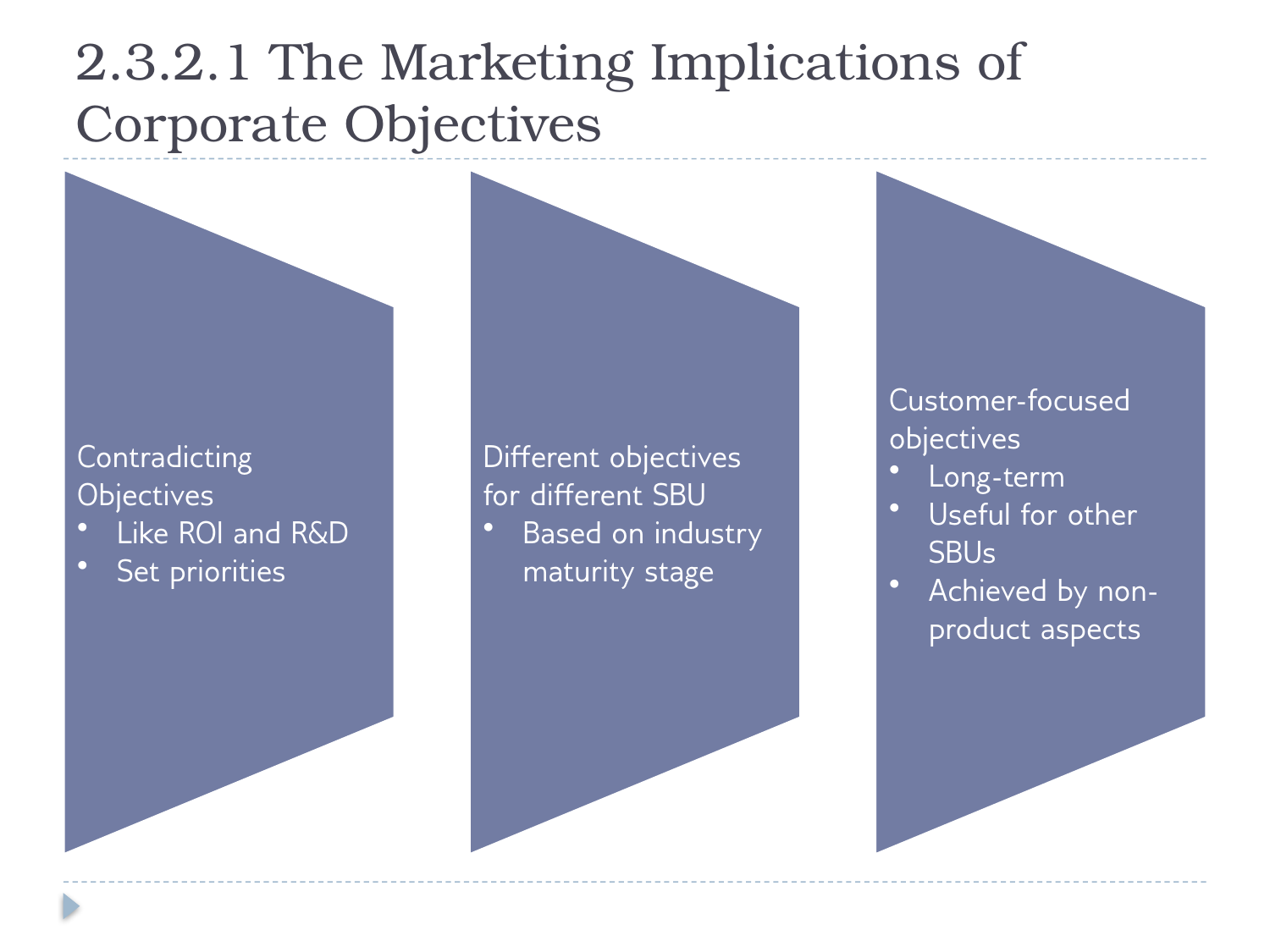

# 2.3.2.1 The Marketing Implications of Corporate Objectives
Contradicting Objectives
Like ROI and R&D
Set priorities
Different objectives for different SBU
Based on industry maturity stage
Customer-focused objectives
Long-term
Useful for other SBUs
Achieved by non-product aspects